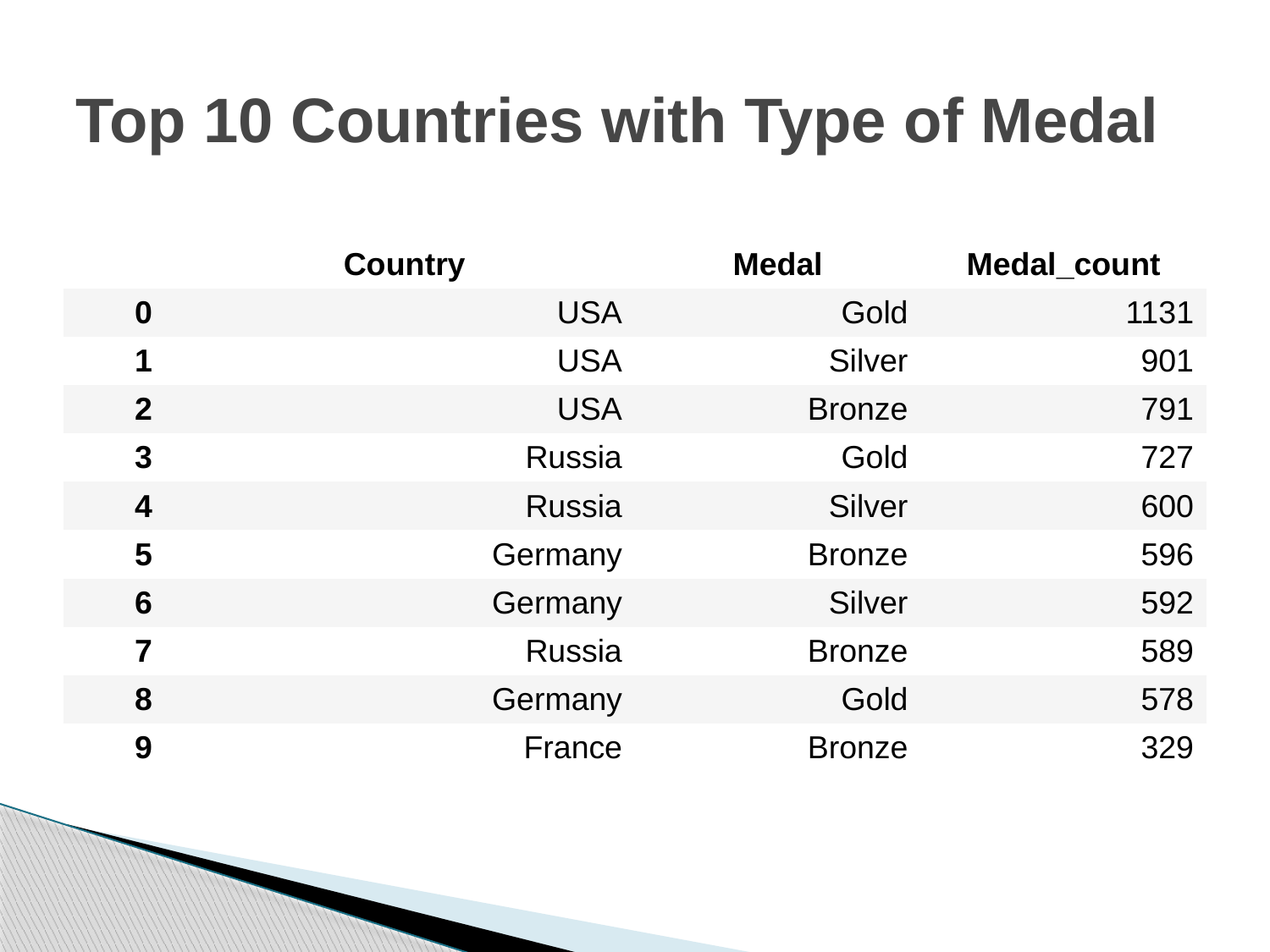

# Top 10 Countries with Type of Medal
|  | Country | Medal | Medal\_count |
| --- | --- | --- | --- |
| 0 | USA | Gold | 1131 |
| 1 | USA | Silver | 901 |
| 2 | USA | Bronze | 791 |
| 3 | Russia | Gold | 727 |
| 4 | Russia | Silver | 600 |
| 5 | Germany | Bronze | 596 |
| 6 | Germany | Silver | 592 |
| 7 | Russia | Bronze | 589 |
| 8 | Germany | Gold | 578 |
| 9 | France | Bronze | 329 |